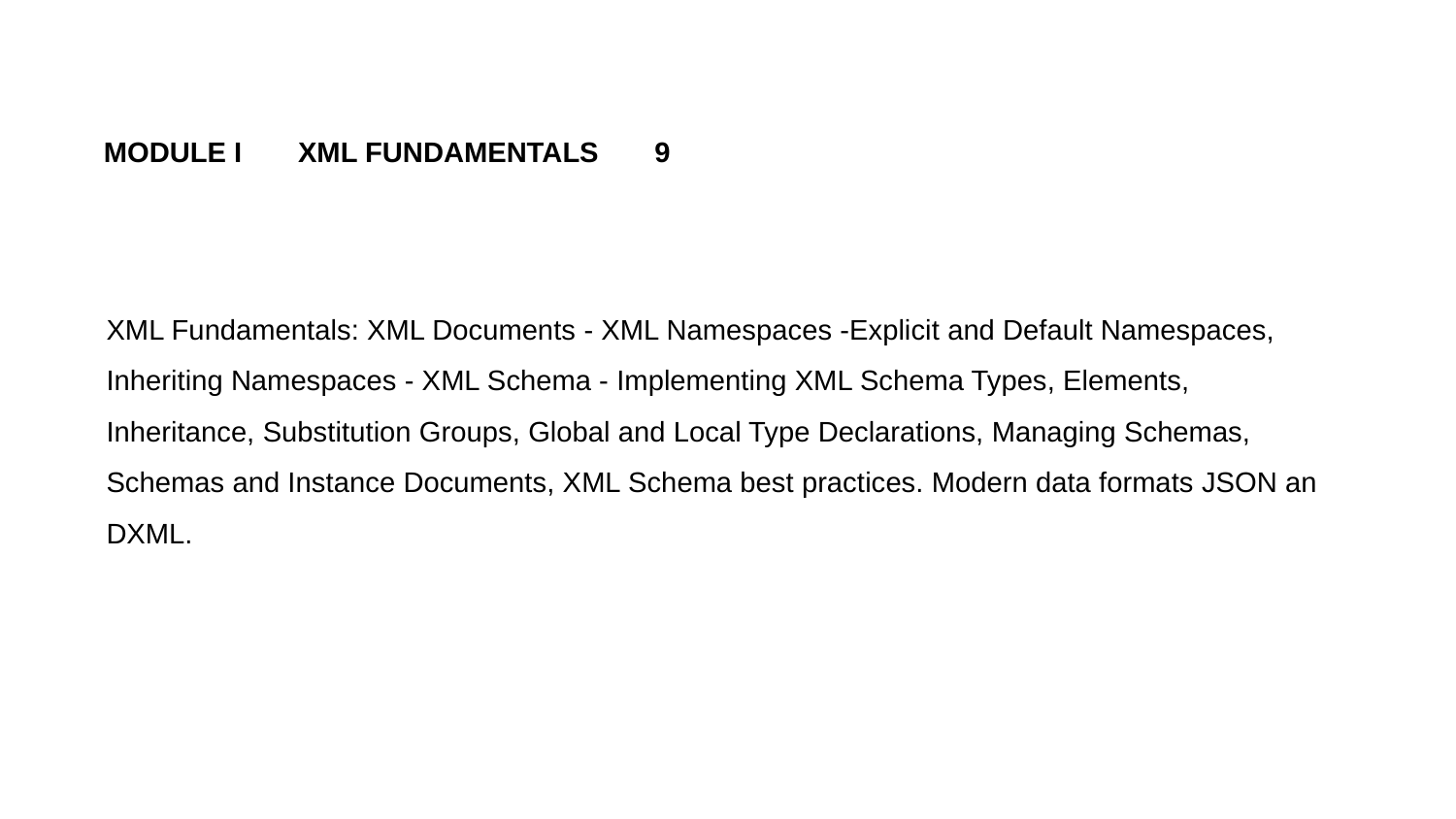

MODULE I       XML FUNDAMENTALS       9
XML Fundamentals: XML Documents - XML Namespaces -Explicit and Default Namespaces, Inheriting Namespaces - XML Schema - Implementing XML Schema Types, Elements, Inheritance, Substitution Groups, Global and Local Type Declarations, Managing Schemas, Schemas and Instance Documents, XML Schema best practices. Modern data formats JSON an DXML.